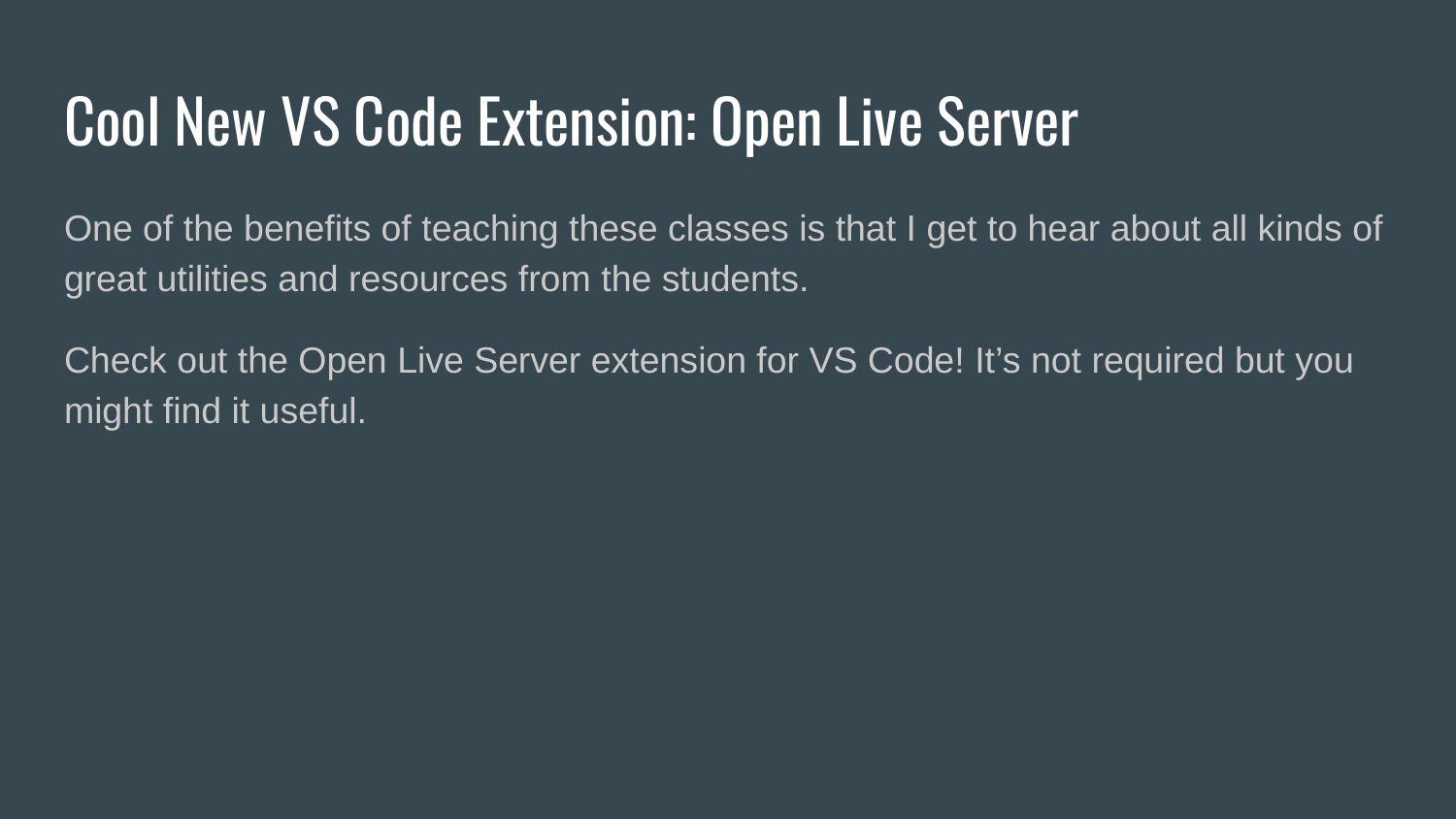

# Cool New VS Code Extension: Open Live Server
One of the benefits of teaching these classes is that I get to hear about all kinds of great utilities and resources from the students.
Check out the Open Live Server extension for VS Code! It’s not required but you might find it useful.